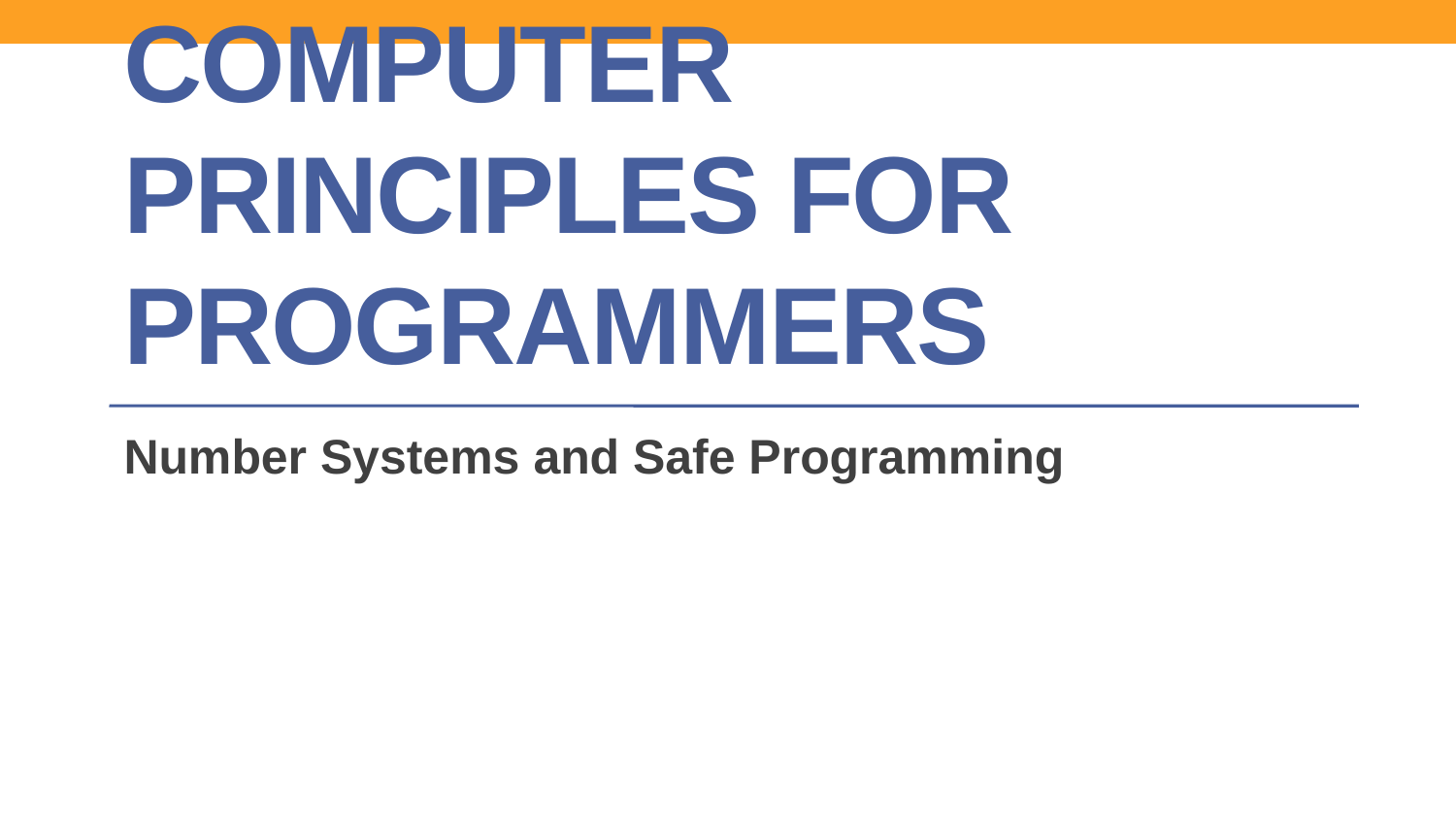

# Computer Principles for Programmers
Number Systems and Safe Programming